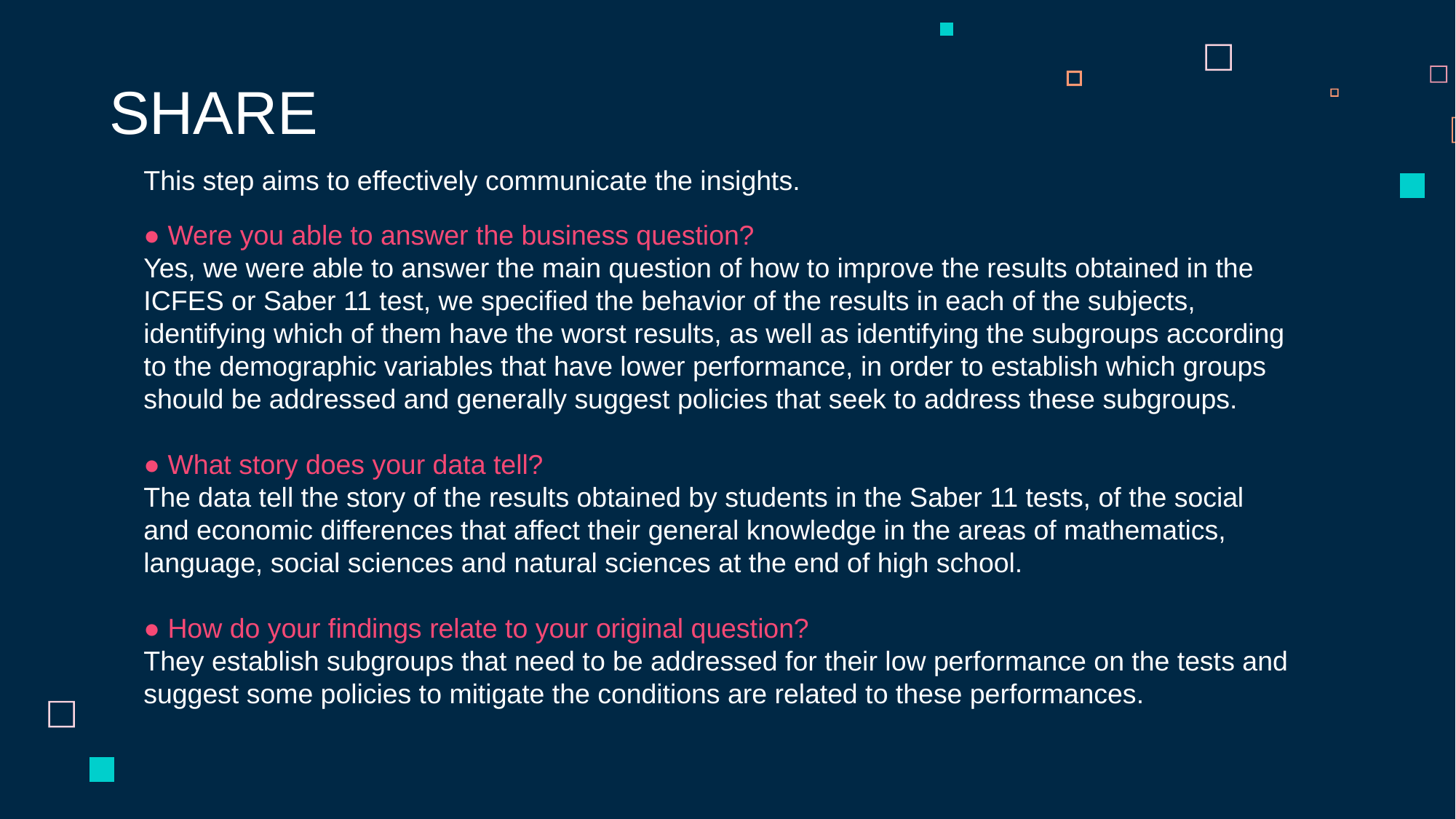

# SHARE
This step aims to effectively communicate the insights.
● Were you able to answer the business question?
Yes, we were able to answer the main question of how to improve the results obtained in the ICFES or Saber 11 test, we specified the behavior of the results in each of the subjects, identifying which of them have the worst results, as well as identifying the subgroups according to the demographic variables that have lower performance, in order to establish which groups should be addressed and generally suggest policies that seek to address these subgroups.

● What story does your data tell?
The data tell the story of the results obtained by students in the Saber 11 tests, of the social and economic differences that affect their general knowledge in the areas of mathematics, language, social sciences and natural sciences at the end of high school.

● How do your findings relate to your original question?
They establish subgroups that need to be addressed for their low performance on the tests and suggest some policies to mitigate the conditions are related to these performances.